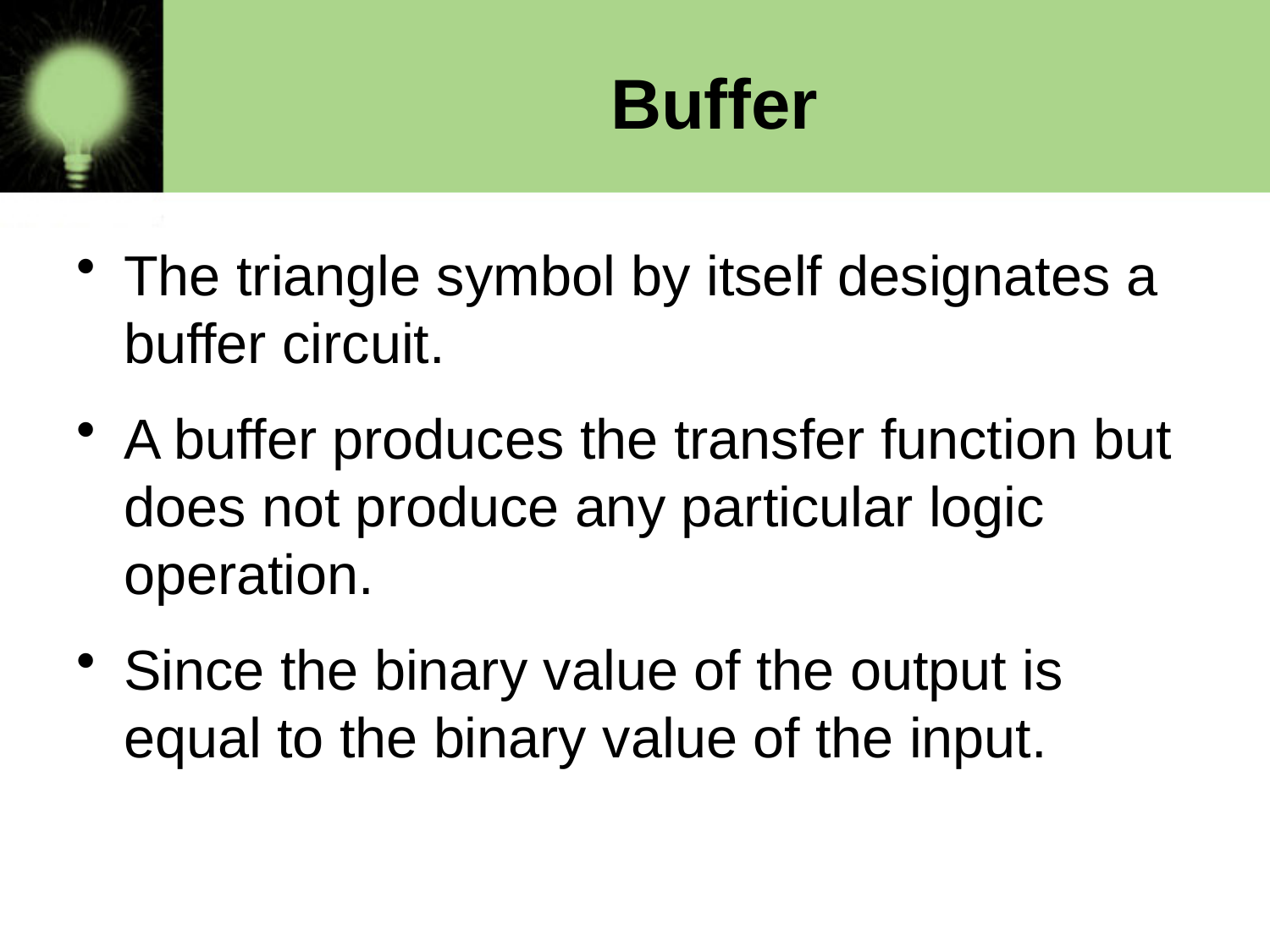

# Buffer
The triangle symbol by itself designates a buffer circuit.
A buffer produces the transfer function but does not produce any particular logic operation.
Since the binary value of the output is equal to the binary value of the input.